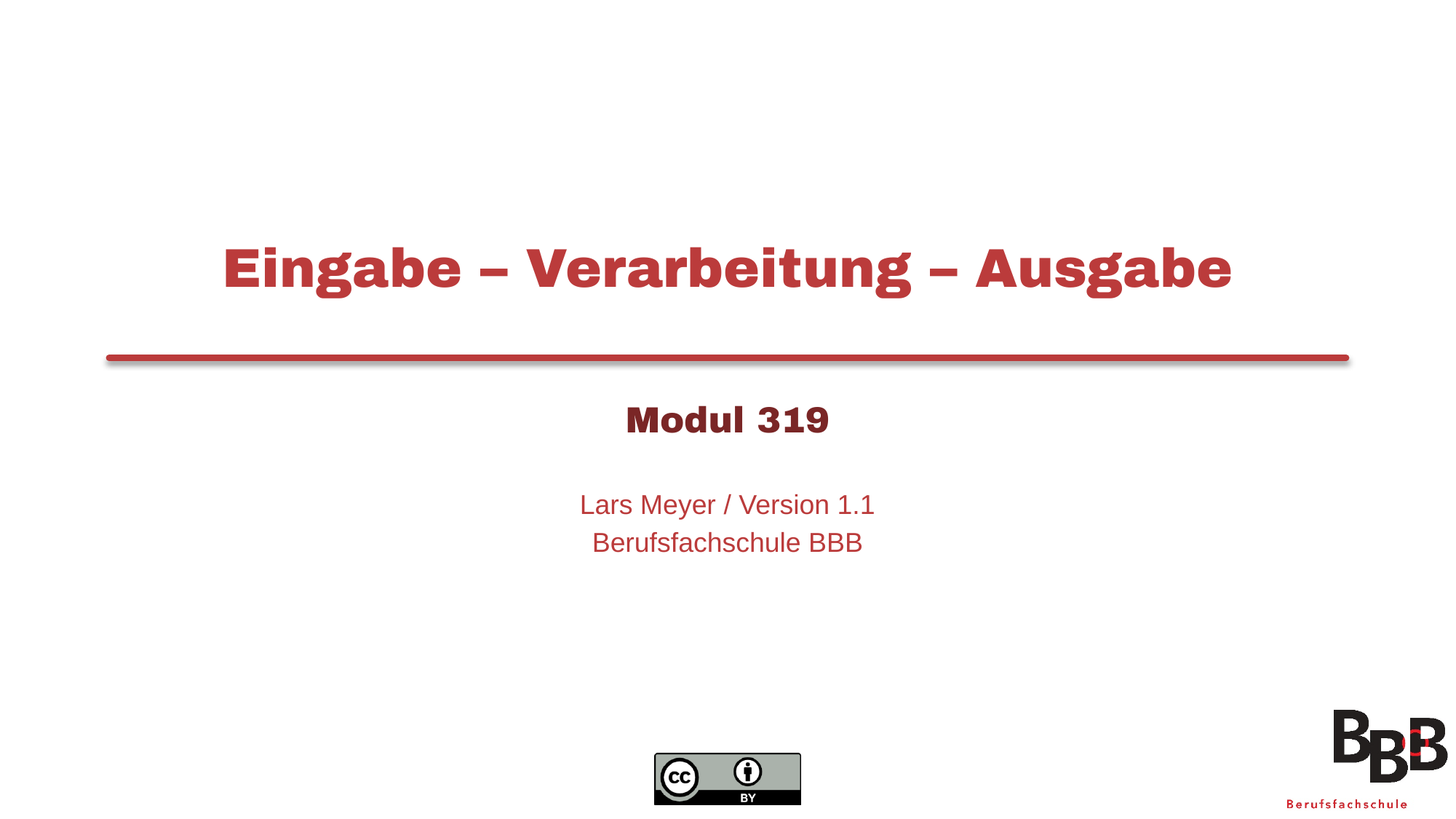

# Eingabe – Verarbeitung – Ausgabe
Modul 319
Lars Meyer / Version 1.1
Berufsfachschule BBB